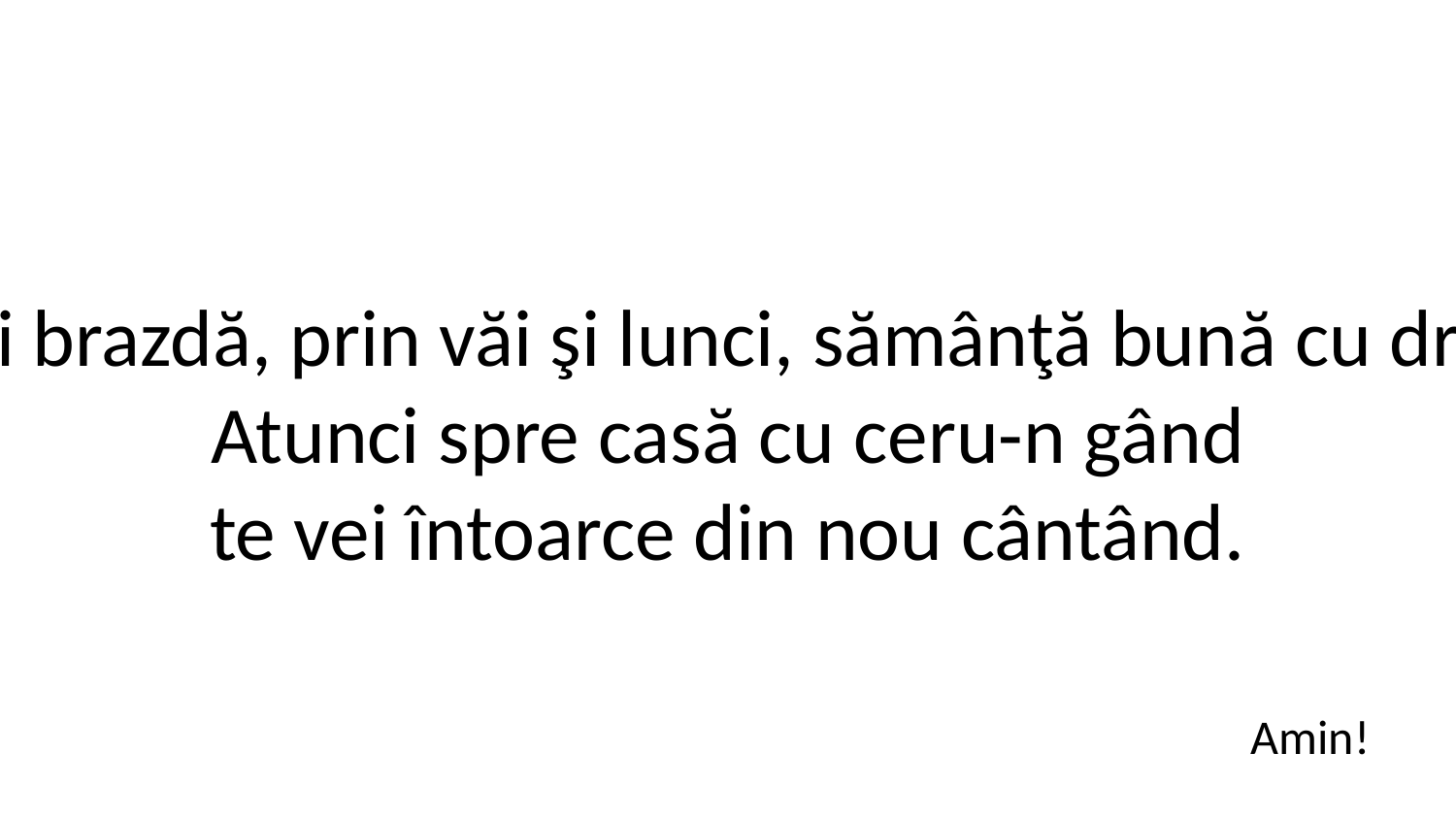

3. Iar unde-i brazdă, prin văi şi lunci, sămânţă bună cu drag s-arunci.
Atunci spre casă cu ceru-n gând
te vei întoarce din nou cântând.

Amin!